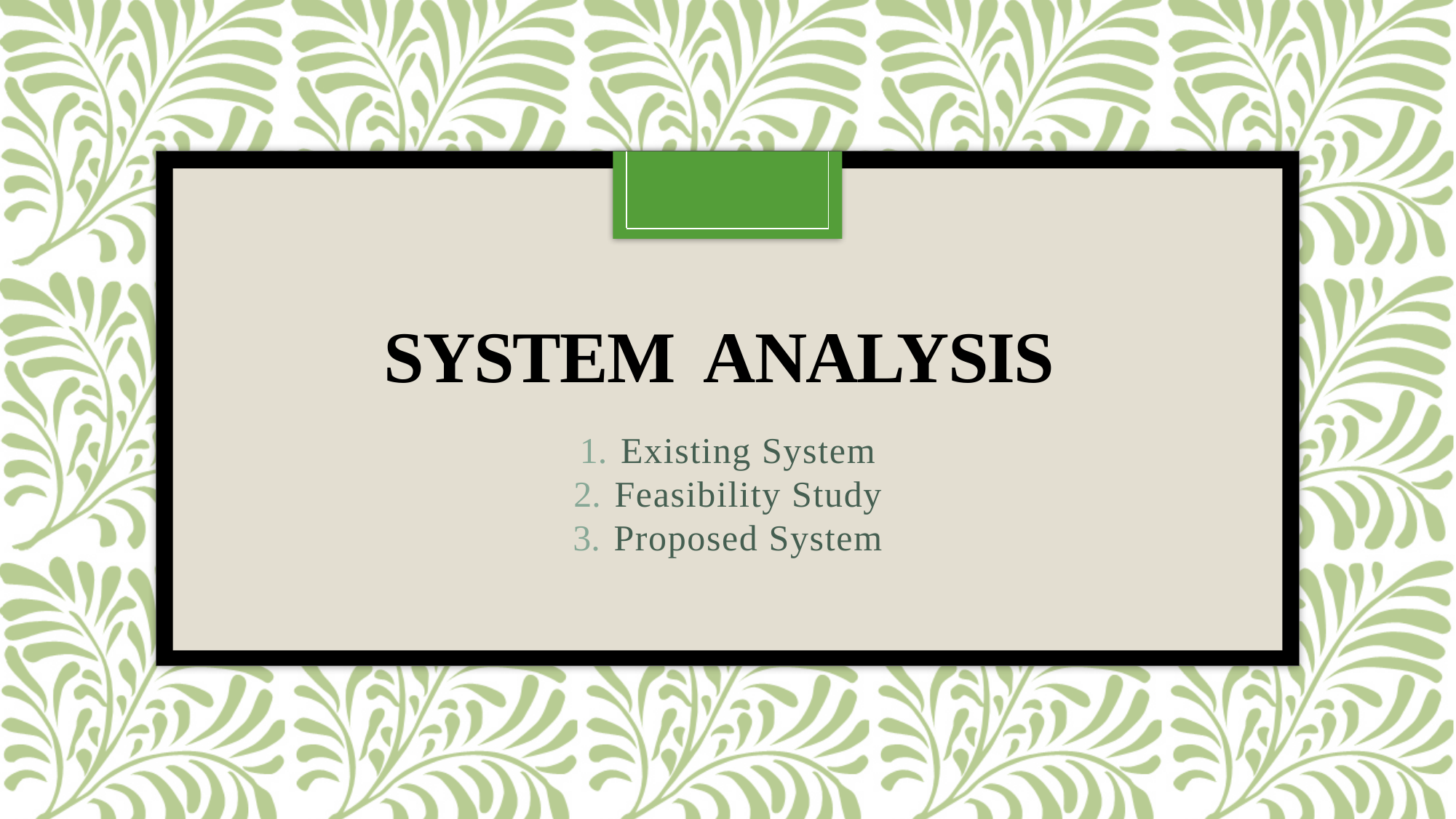

# System  Analysis
Existing System
Feasibility Study
Proposed System